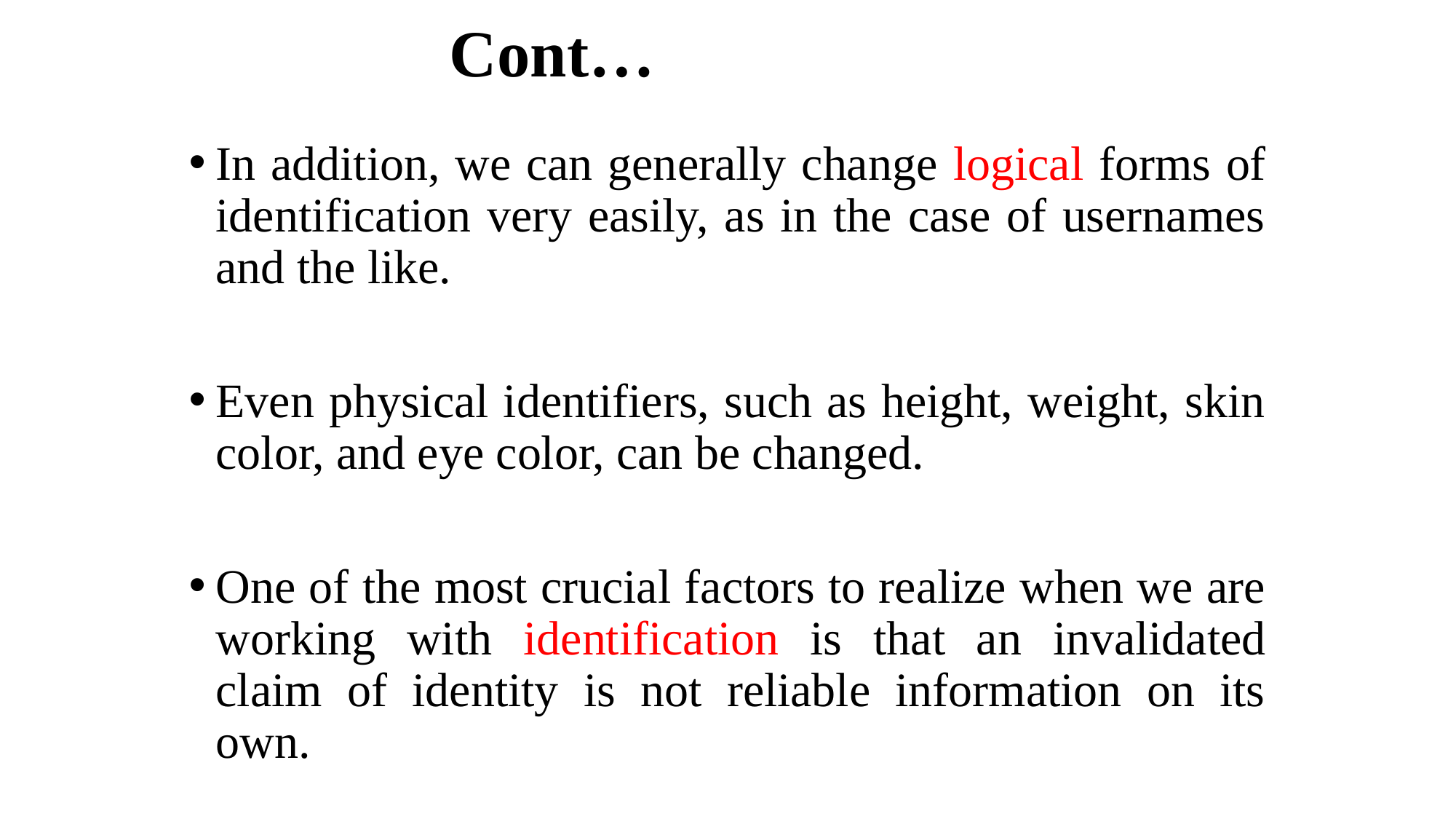

# Cont…
In addition, we can generally change logical forms of identification very easily, as in the case of usernames and the like.

Even physical identifiers, such as height, weight, skin color, and eye color, can be changed.

One of the most crucial factors to realize when we are working with identification is that an invalidated claim of identity is not reliable information on its own.